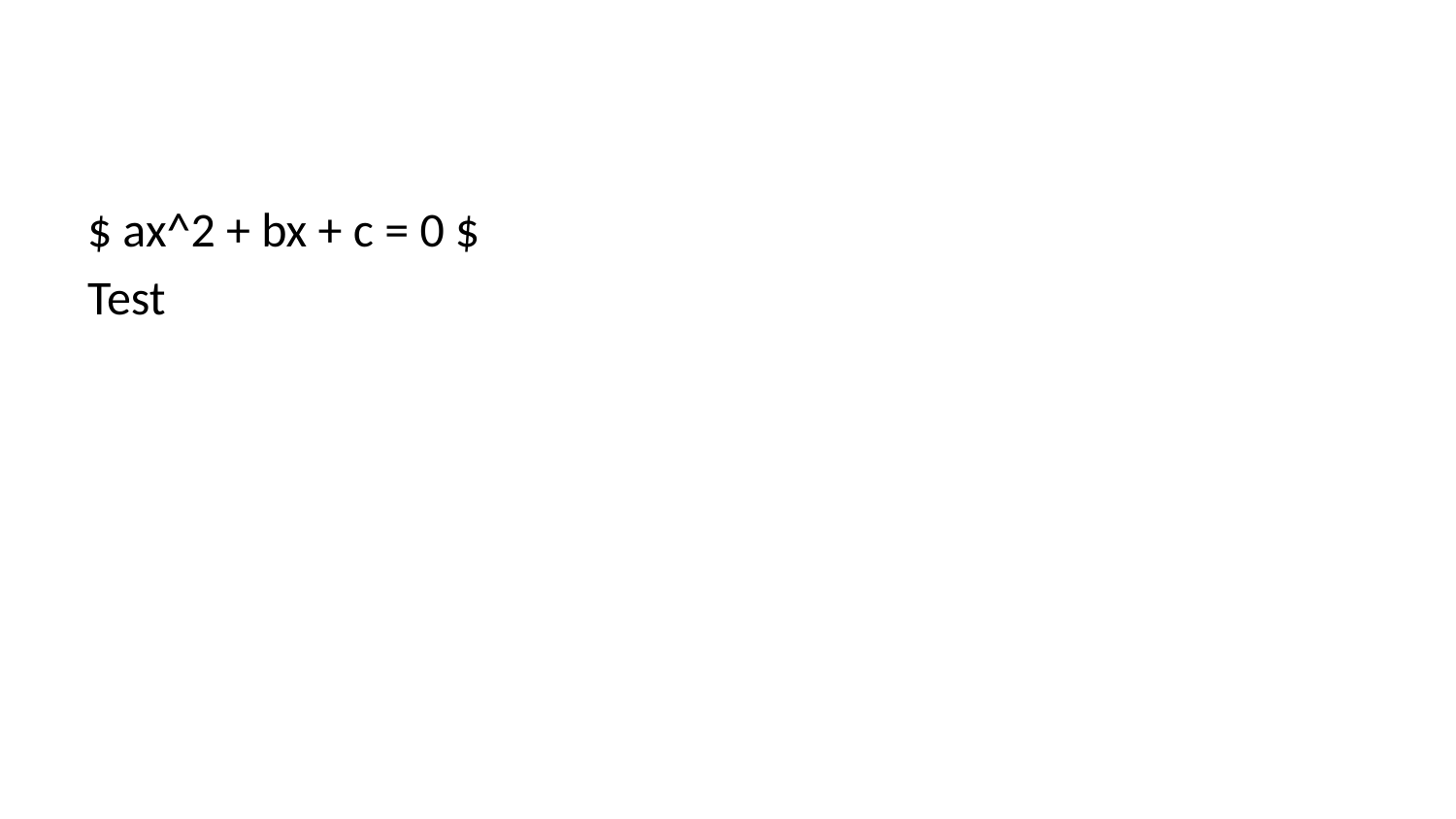

$ ax^2 + bx + c = 0 $
Test